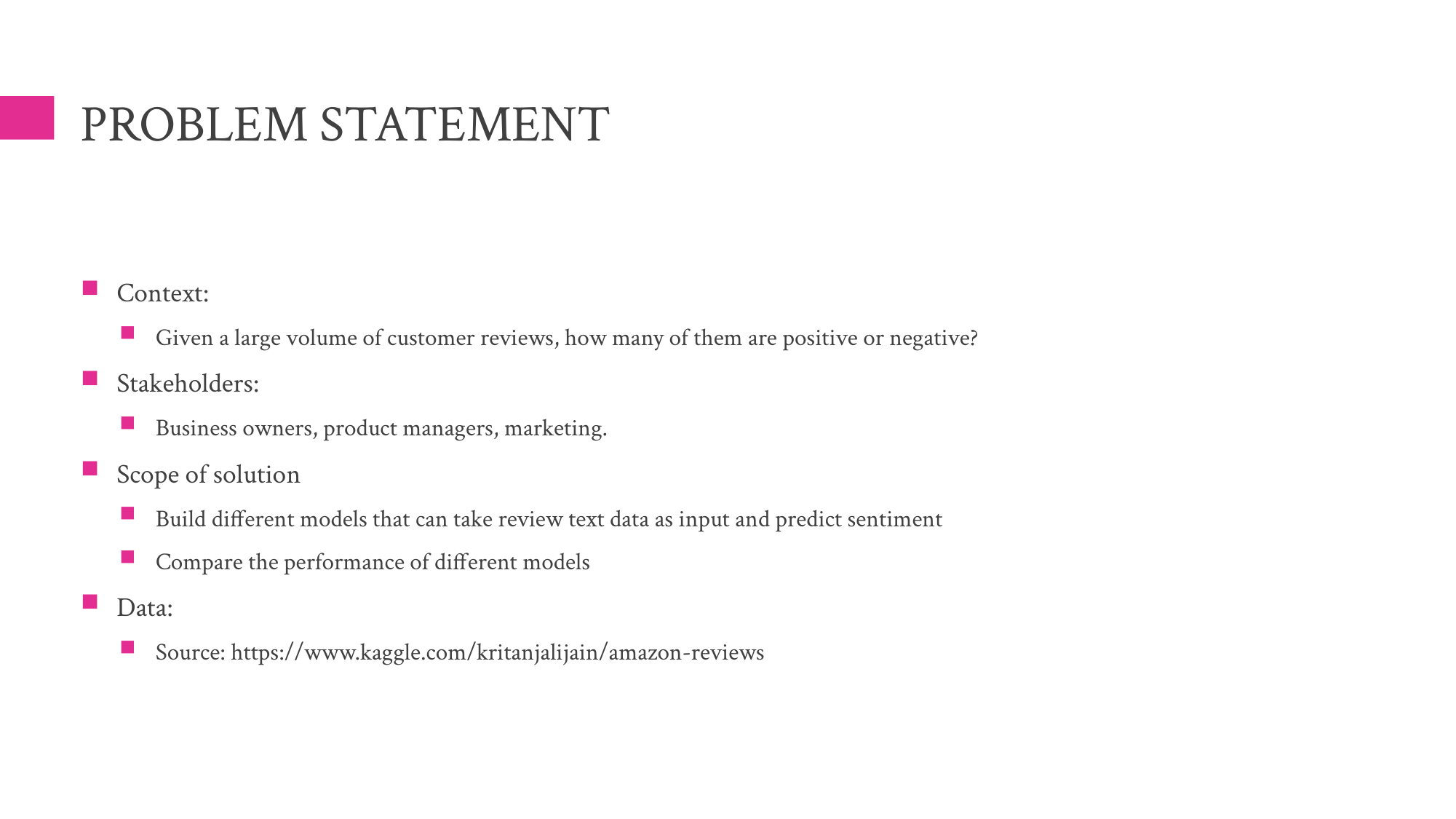

# Problem statement
Context:
Given a large volume of customer reviews, how many of them are positive or negative?
Stakeholders:
Business owners, product managers, marketing.
Scope of solution
Build different models that can take review text data as input and predict sentiment
Compare the performance of different models
Data:
Source: https://www.kaggle.com/kritanjalijain/amazon-reviews